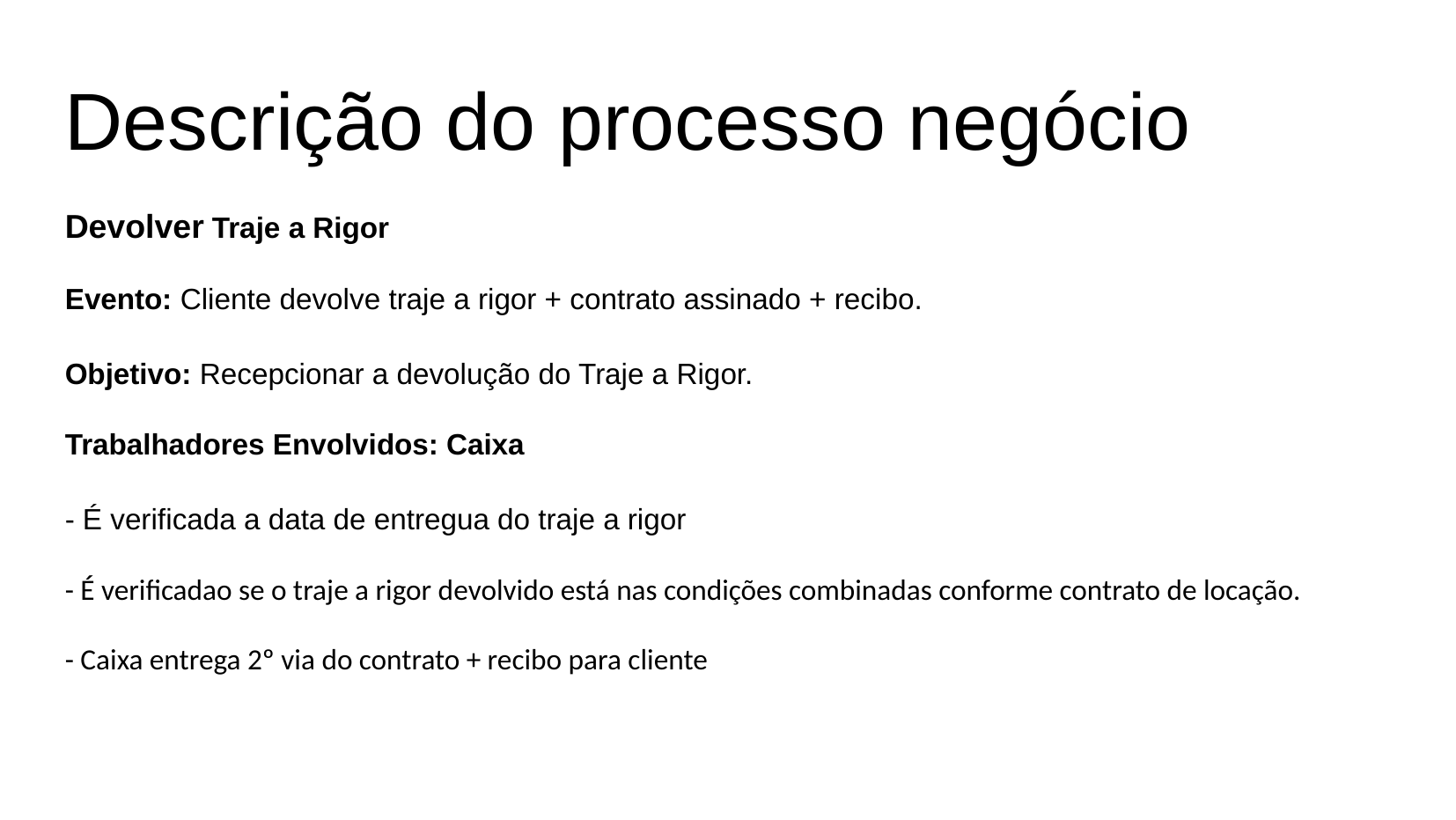

Descrição do processo negócio
Devolver Traje a Rigor

Evento: Cliente devolve traje a rigor + contrato assinado + recibo.
Objetivo: Recepcionar a devolução do Traje a Rigor.

Trabalhadores Envolvidos: Caixa
- É verificada a data de entregua do traje a rigor
- É verificadao se o traje a rigor devolvido está nas condições combinadas conforme contrato de locação.

- Caixa entrega 2º via do contrato + recibo para cliente